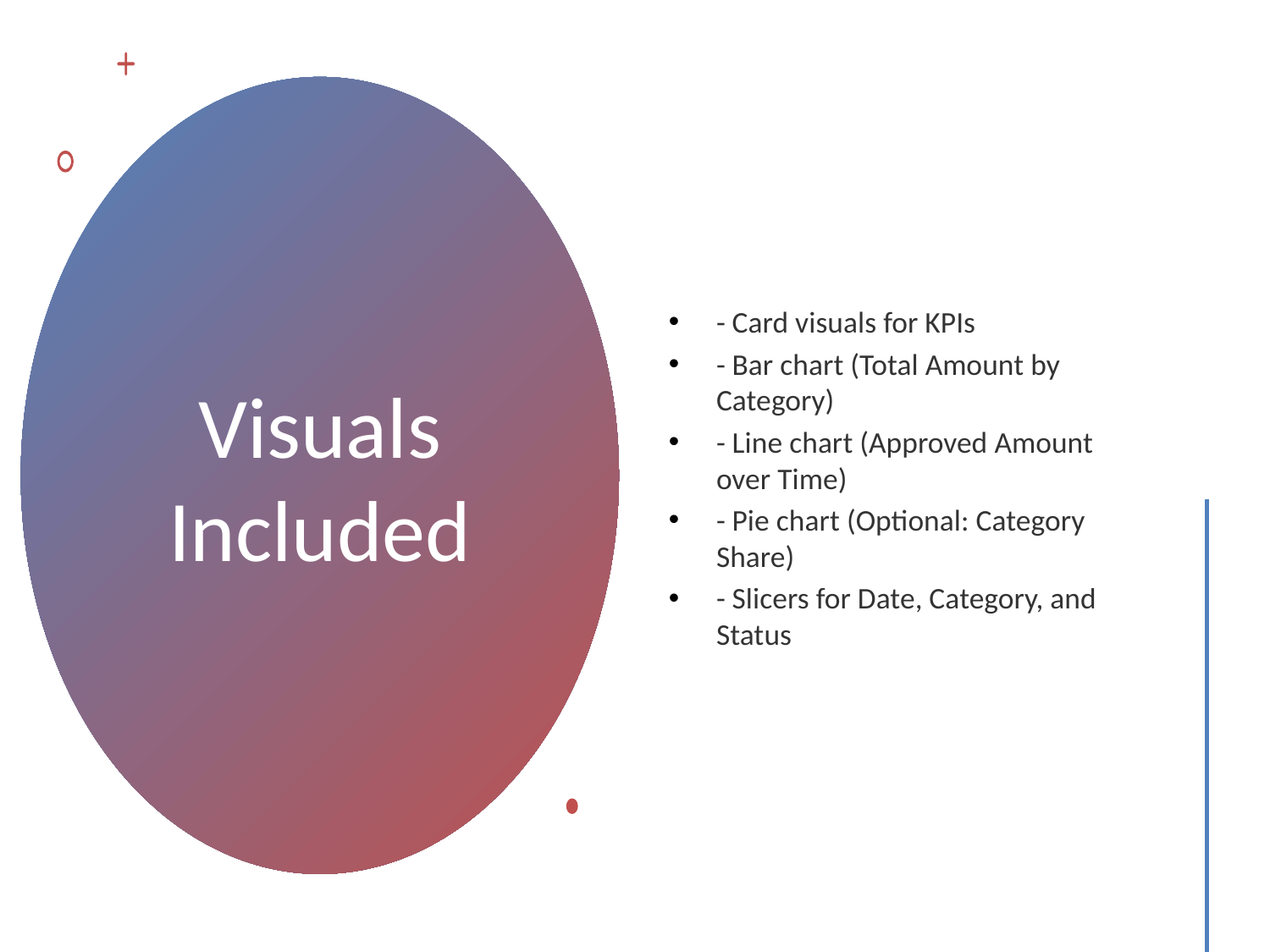

- Card visuals for KPIs
- Bar chart (Total Amount by Category)
- Line chart (Approved Amount over Time)
- Pie chart (Optional: Category Share)
- Slicers for Date, Category, and Status

# Visuals Included